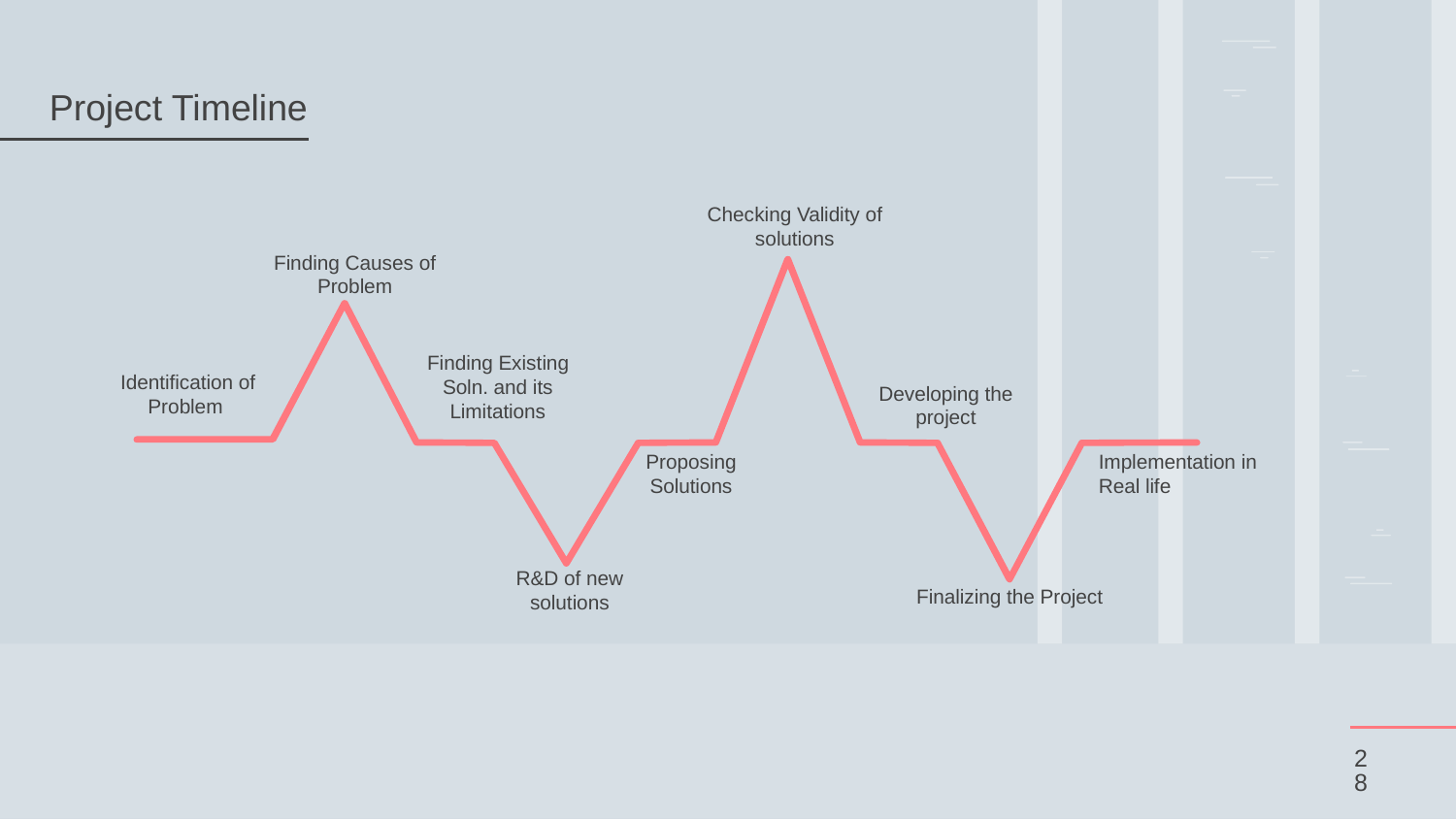

# Project Timeline
Checking Validity of solutions
Finding Causes of Problem

Finding Existing Soln. and its Limitations
Identification of Problem
Developing the project
Proposing Solutions
Implementation in Real life
R&D of new solutions
Finalizing the Project
28